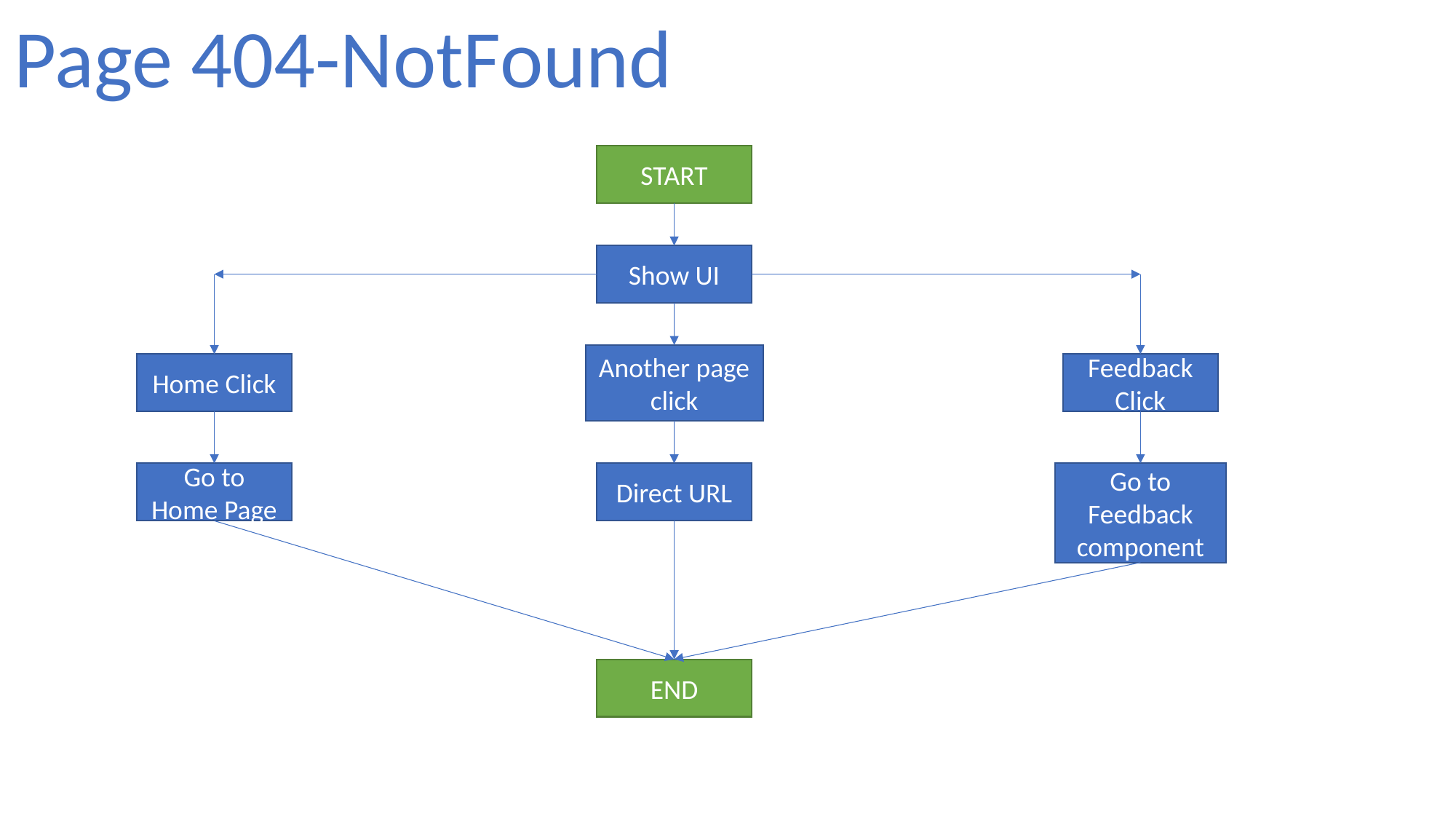

Page 404-NotFound
START
Show UI
Another page click
Feedback Click
Home Click
Go to Home Page
Direct URL
Go to Feedback component
END